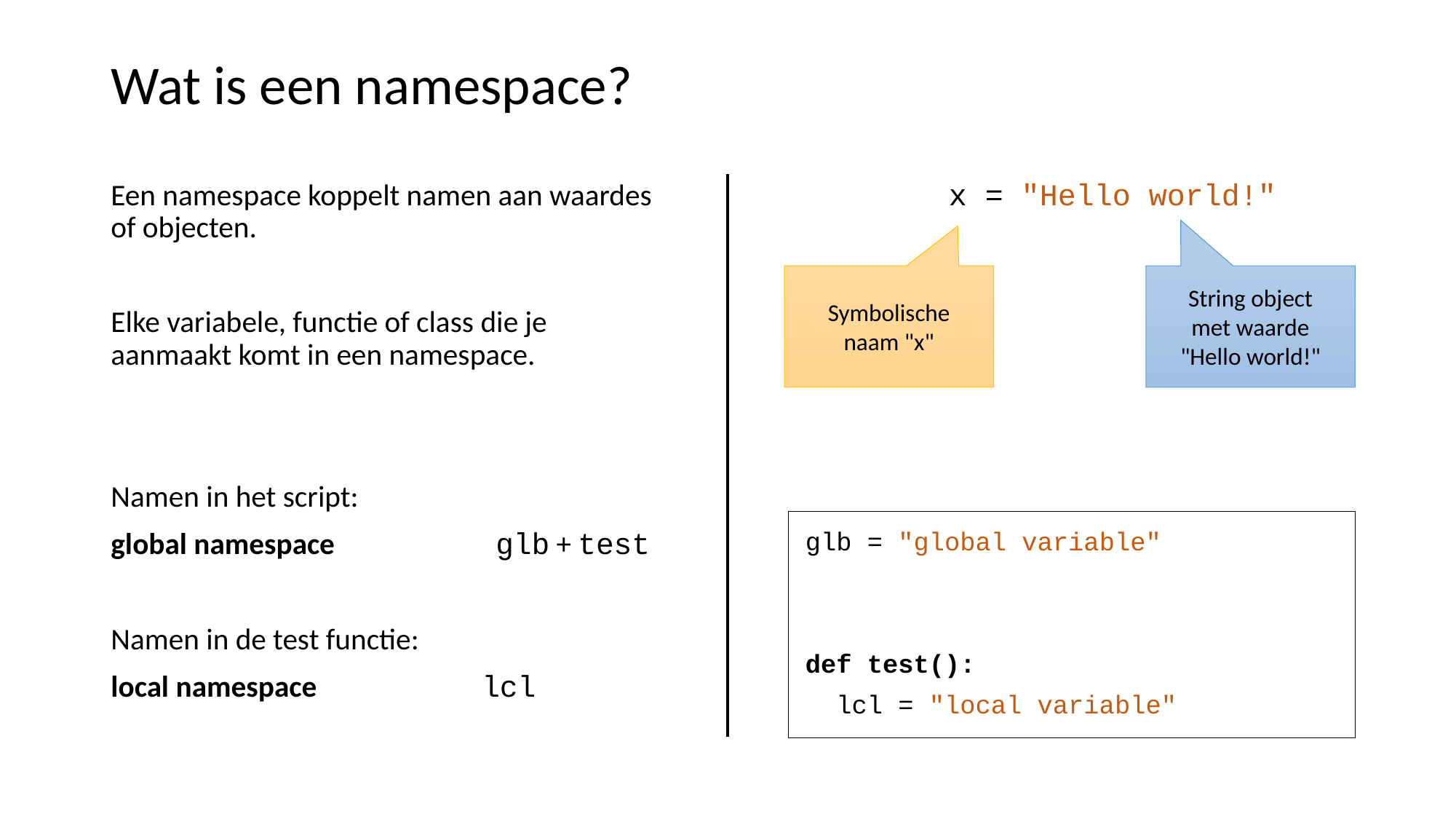

# Wat is een namespace?
Een namespace koppelt namen aan waardes of objecten.

Elke variabele, functie of class die je aanmaakt komt in een namespace.

Namen in het script:
global namespace 	         glb + test

Namen in de test functie:
local namespace 		                       lcl
x = "Hello world!"

Symbolische
naam "x"
String object
met waarde
"Hello world!"
glb = "global variable"

def test():
  lcl = "local variable"